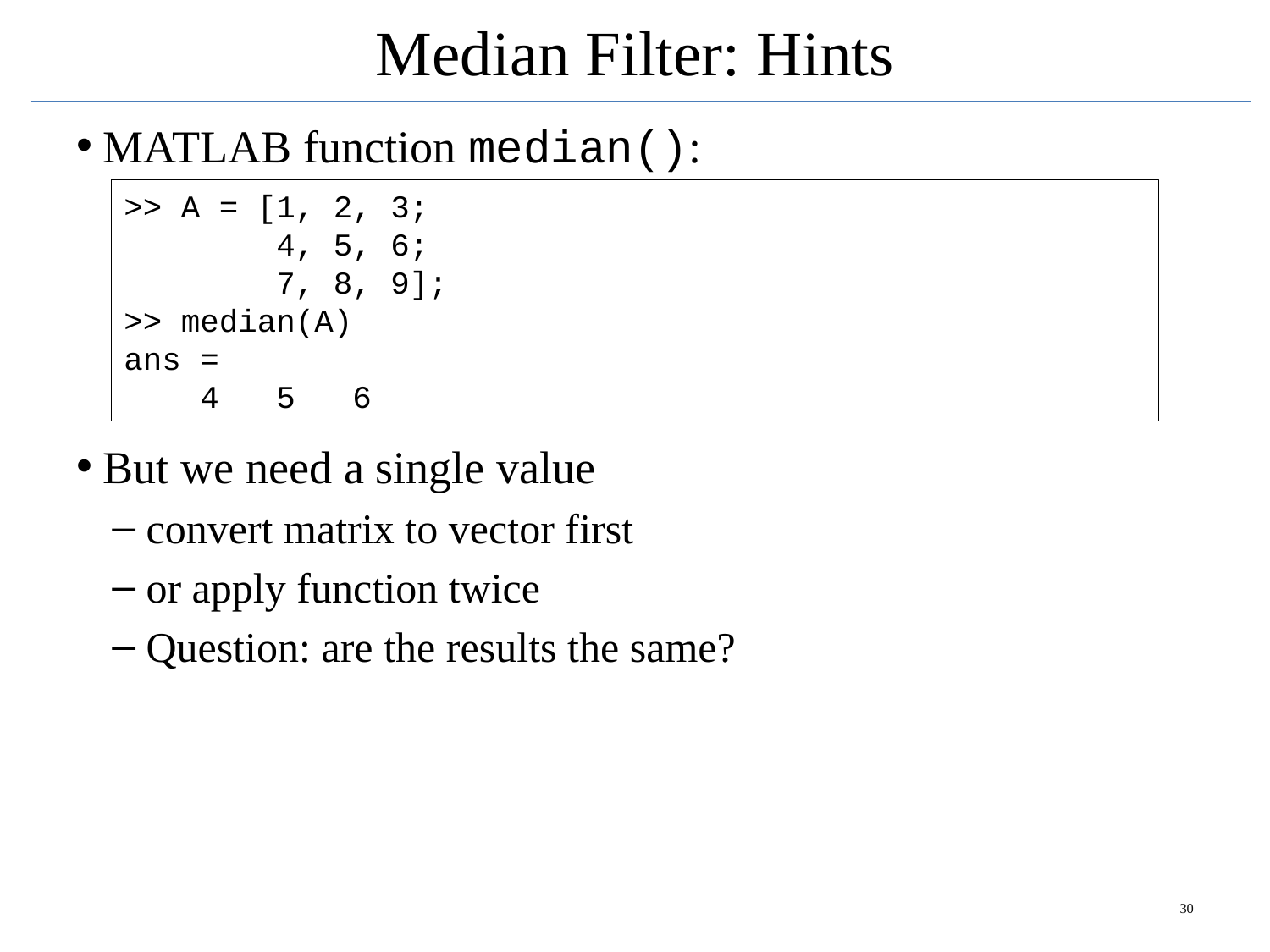

# Median Filter: Hints
MATLAB function median():

But we need a single value
 convert matrix to vector first
 or apply function twice
 Question: are the results the same?
>> A = [1, 2, 3;
        4, 5, 6;
        7, 8, 9];
>> median(A)
ans =
    4   5   6
30